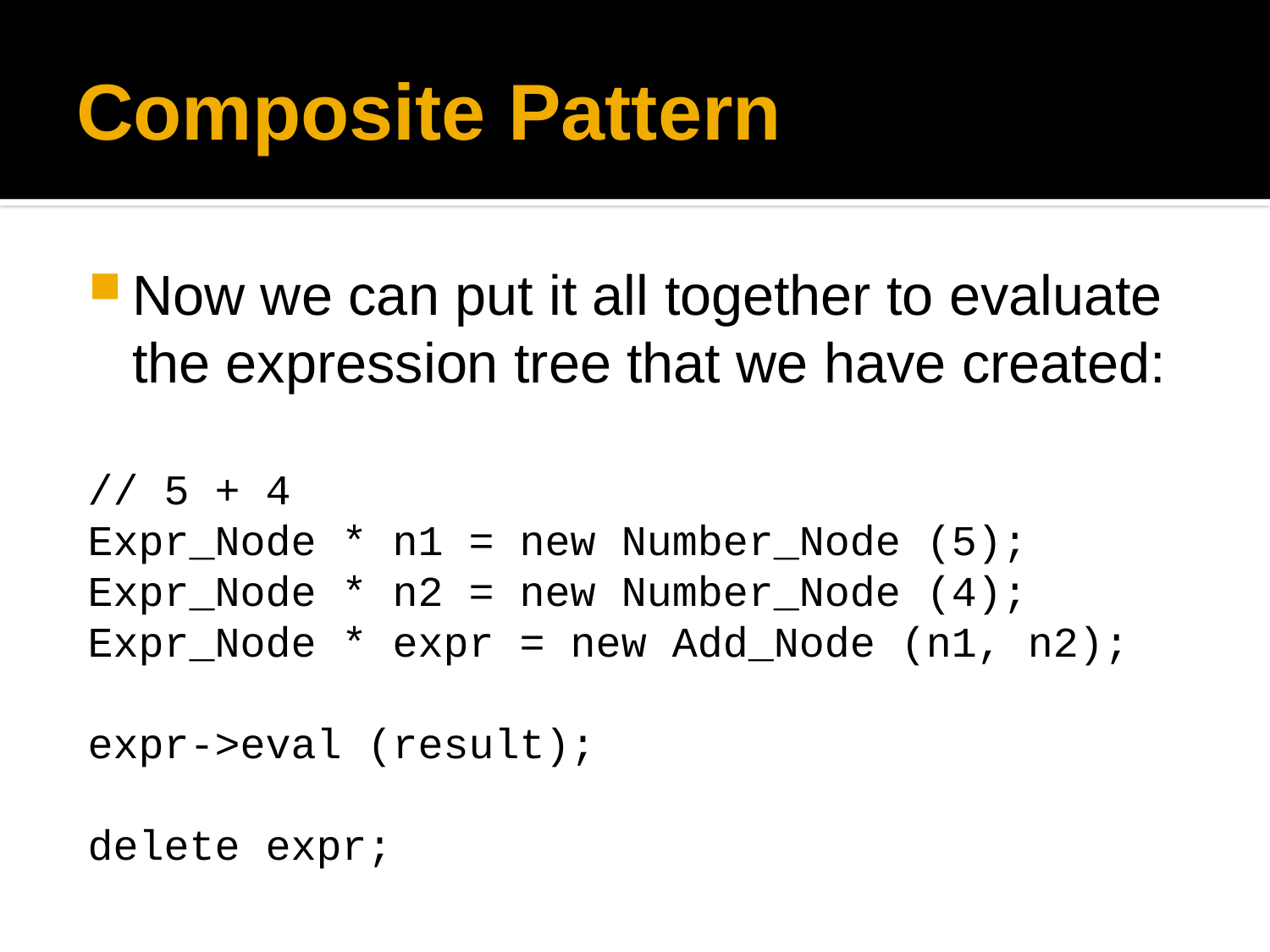

# Composite Pattern
Now we can put it all together to evaluate the expression tree that we have created:

// 5 + 4
Expr_Node * n1 = new Number_Node (5);
Expr_Node * n2 = new Number_Node (4);
Expr_Node * expr = new Add_Node (n1, n2);

expr->eval (result);

delete expr;